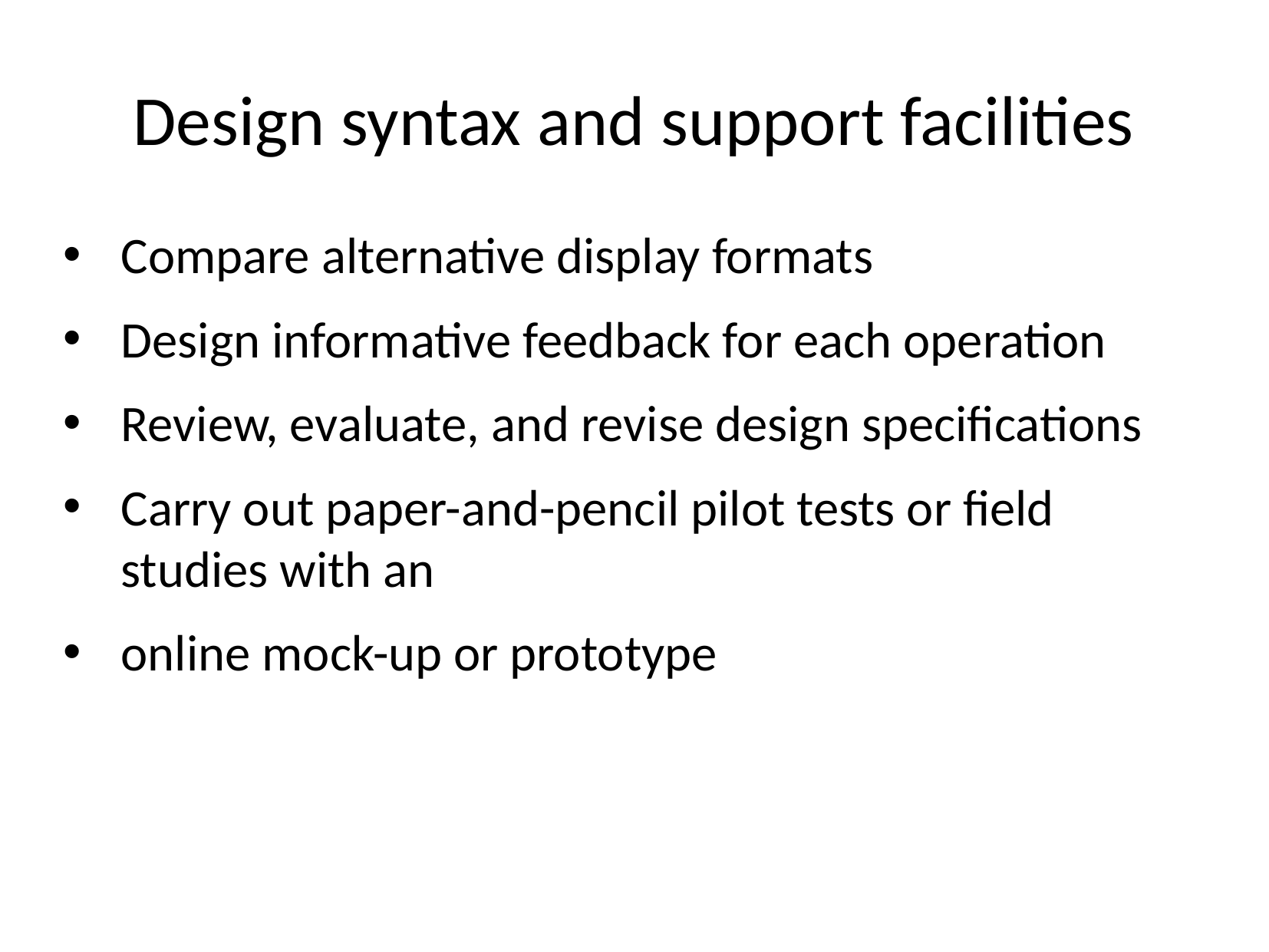

# Design syntax and support facilities
Compare alternative display formats
Design informative feedback for each operation
Review, evaluate, and revise design specifications
Carry out paper-and-pencil pilot tests or field studies with an
online mock-up or prototype